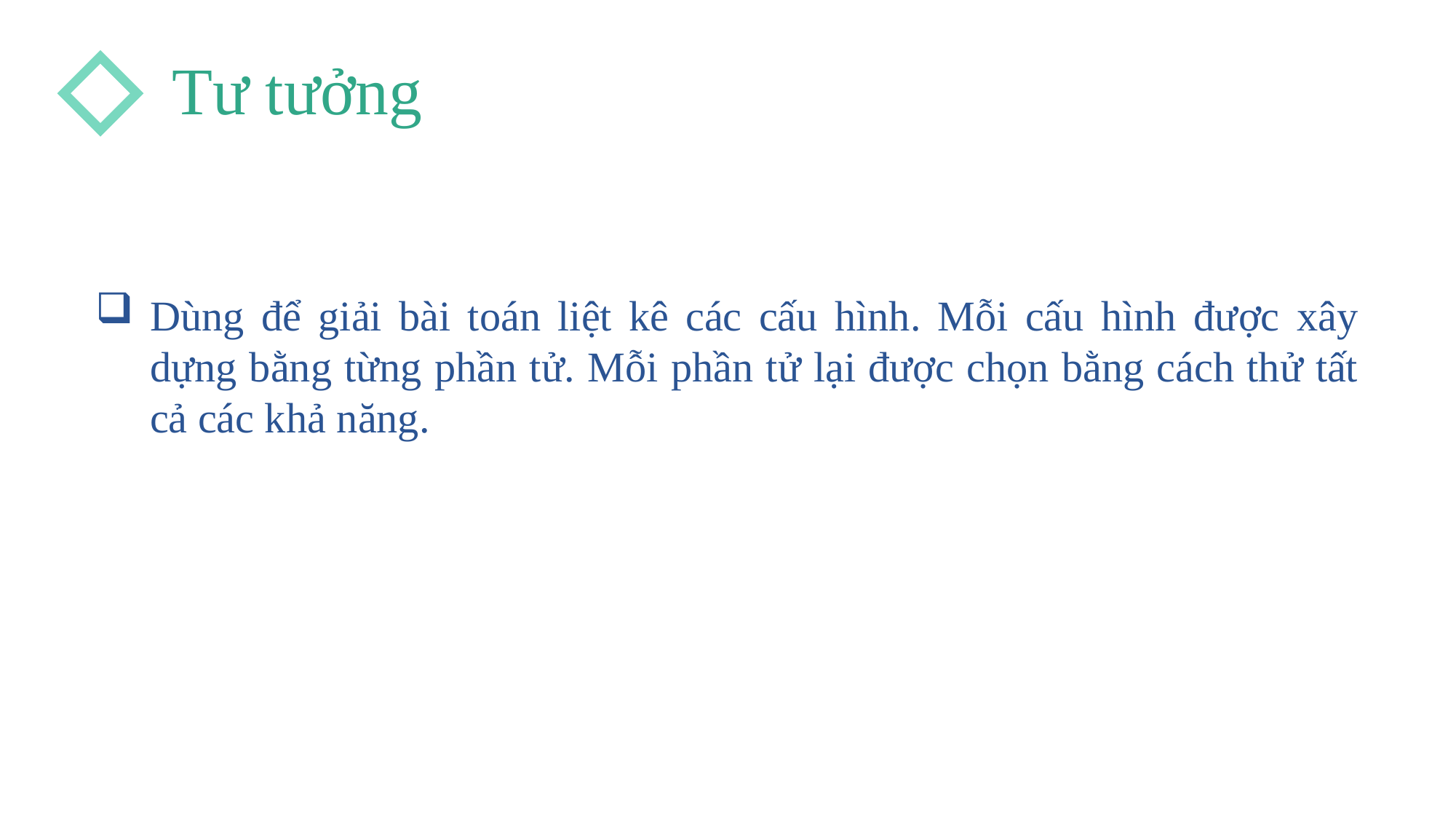

Tư tưởng

Dùng để giải bài toán liệt kê các cấu hình. Mỗi cấu hình được xây dựng bằng từng phần tử. Mỗi phần tử lại được chọn bằng cách thử tất cả các khả năng.